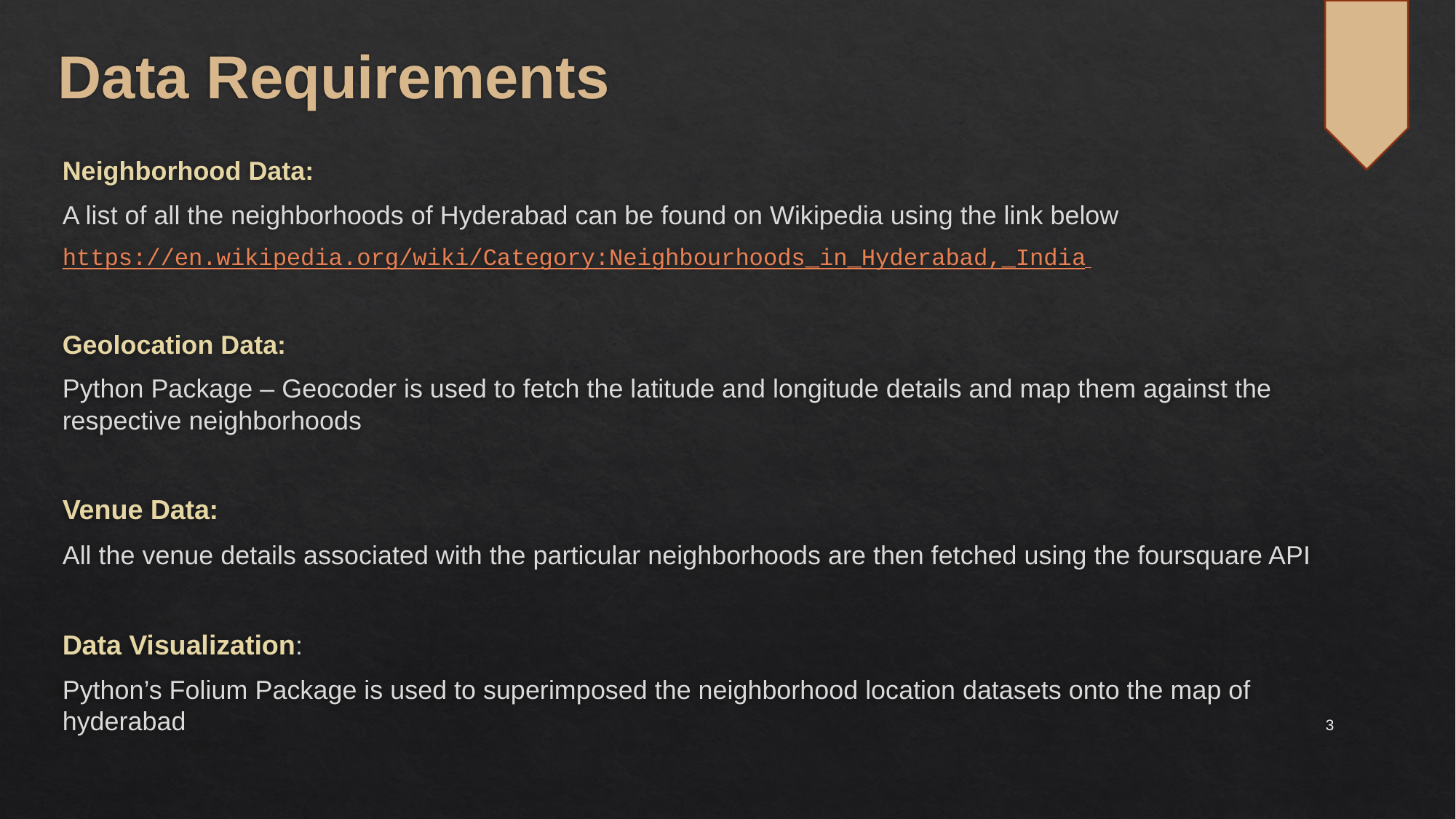

Data Requirements

Neighborhood Data:
A list of all the neighborhoods of Hyderabad can be found on Wikipedia using the link below
https://en.wikipedia.org/wiki/Category:Neighbourhoods_in_Hyderabad,_India

Geolocation Data:
Python Package – Geocoder is used to fetch the latitude and longitude details and map them against the respective neighborhoods

Venue Data:
All the venue details associated with the particular neighborhoods are then fetched using the foursquare API

Data Visualization:
Python’s Folium Package is used to superimposed the neighborhood location datasets onto the map of hyderabad

3